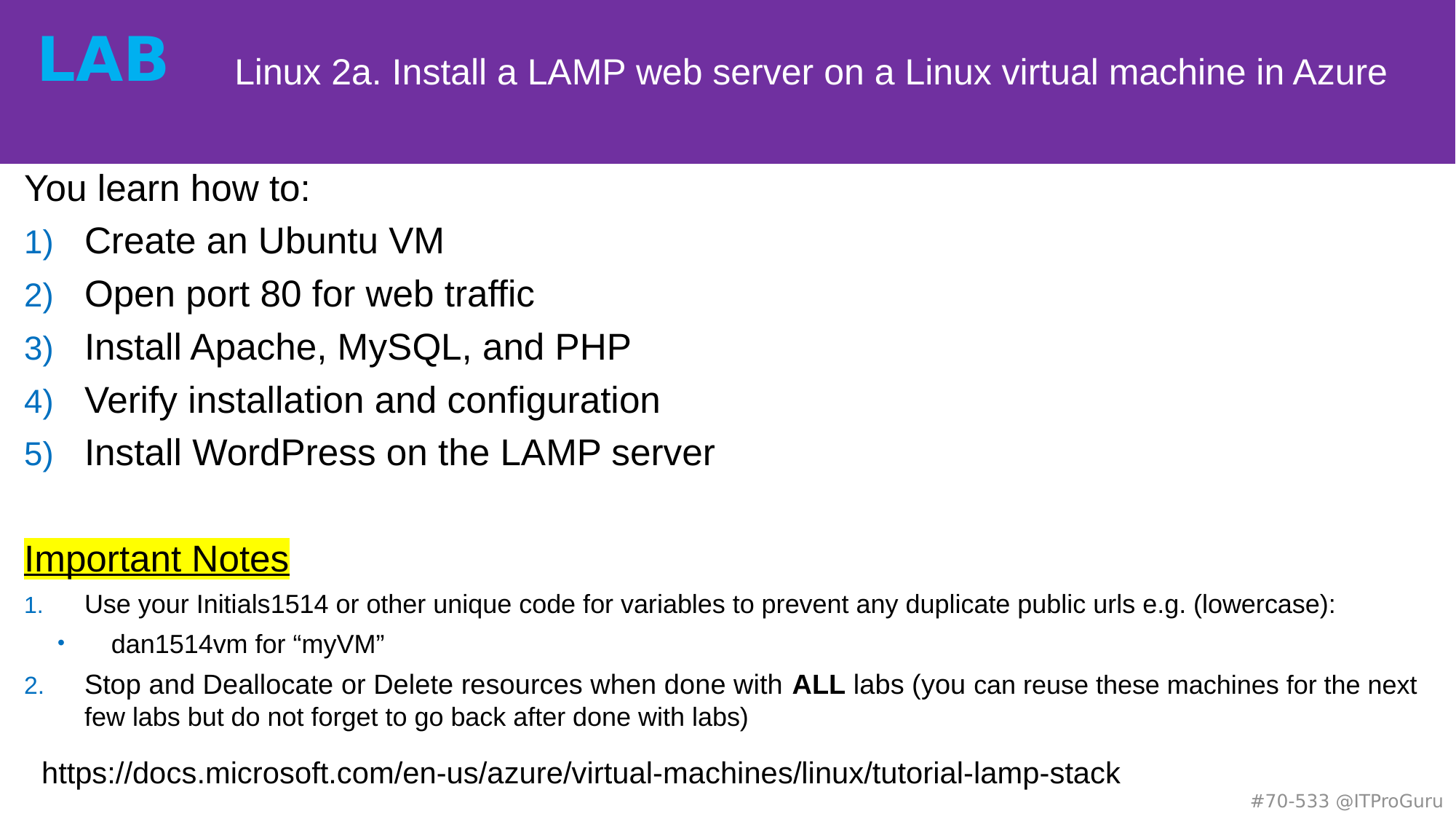

# Linux 2a. Install a LAMP web server on a Linux virtual machine in Azure
You learn how to:
Create an Ubuntu VM
Open port 80 for web traffic
Install Apache, MySQL, and PHP
Verify installation and configuration
Install WordPress on the LAMP server

Important Notes
Use your Initials1514 or other unique code for variables to prevent any duplicate public urls e.g. (lowercase):
dan1514vm for “myVM”
Stop and Deallocate or Delete resources when done with ALL labs (you can reuse these machines for the next few labs but do not forget to go back after done with labs)

https://docs.microsoft.com/en-us/azure/virtual-machines/linux/tutorial-lamp-stack